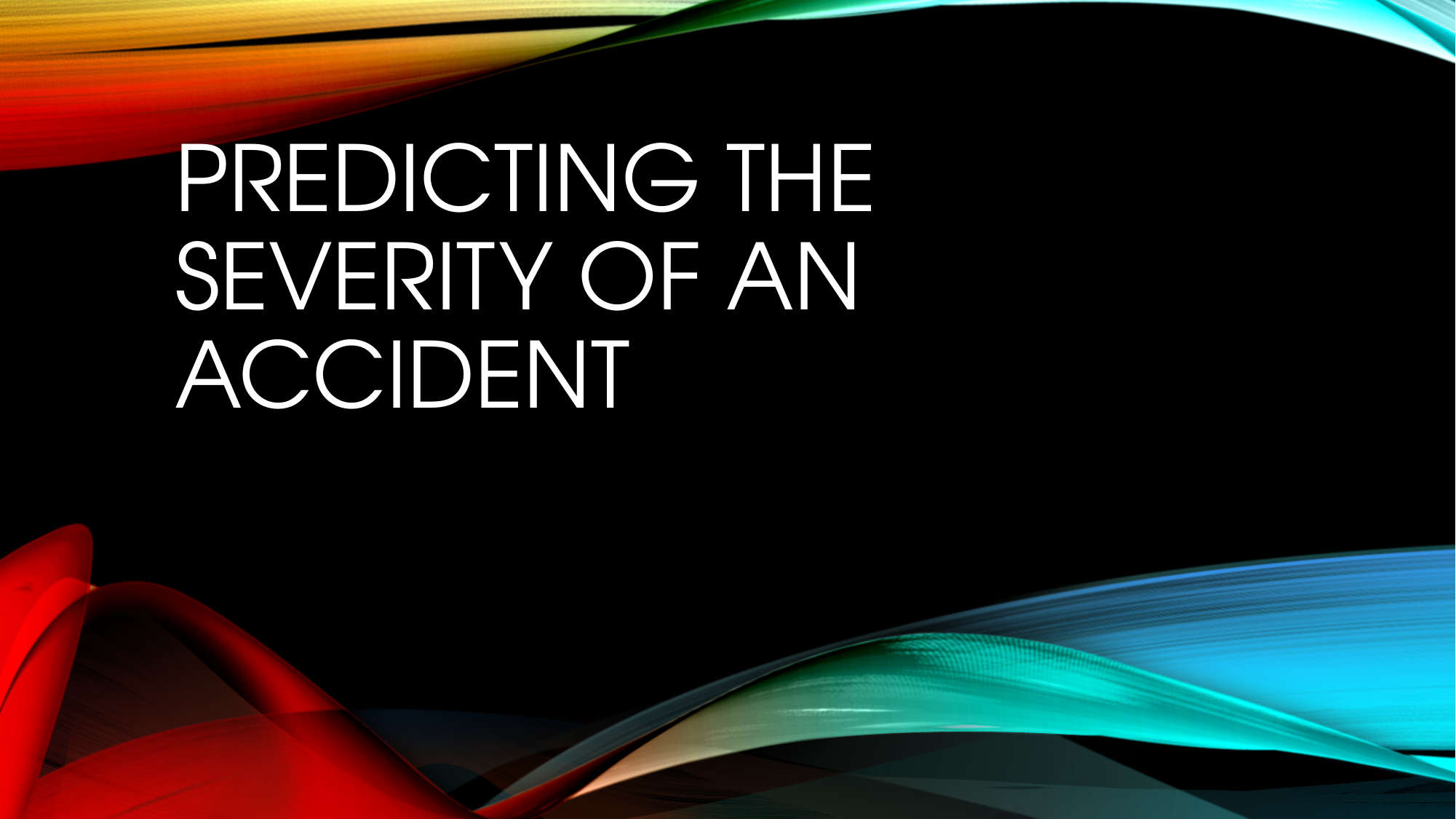

# Predicting the severity of an accident